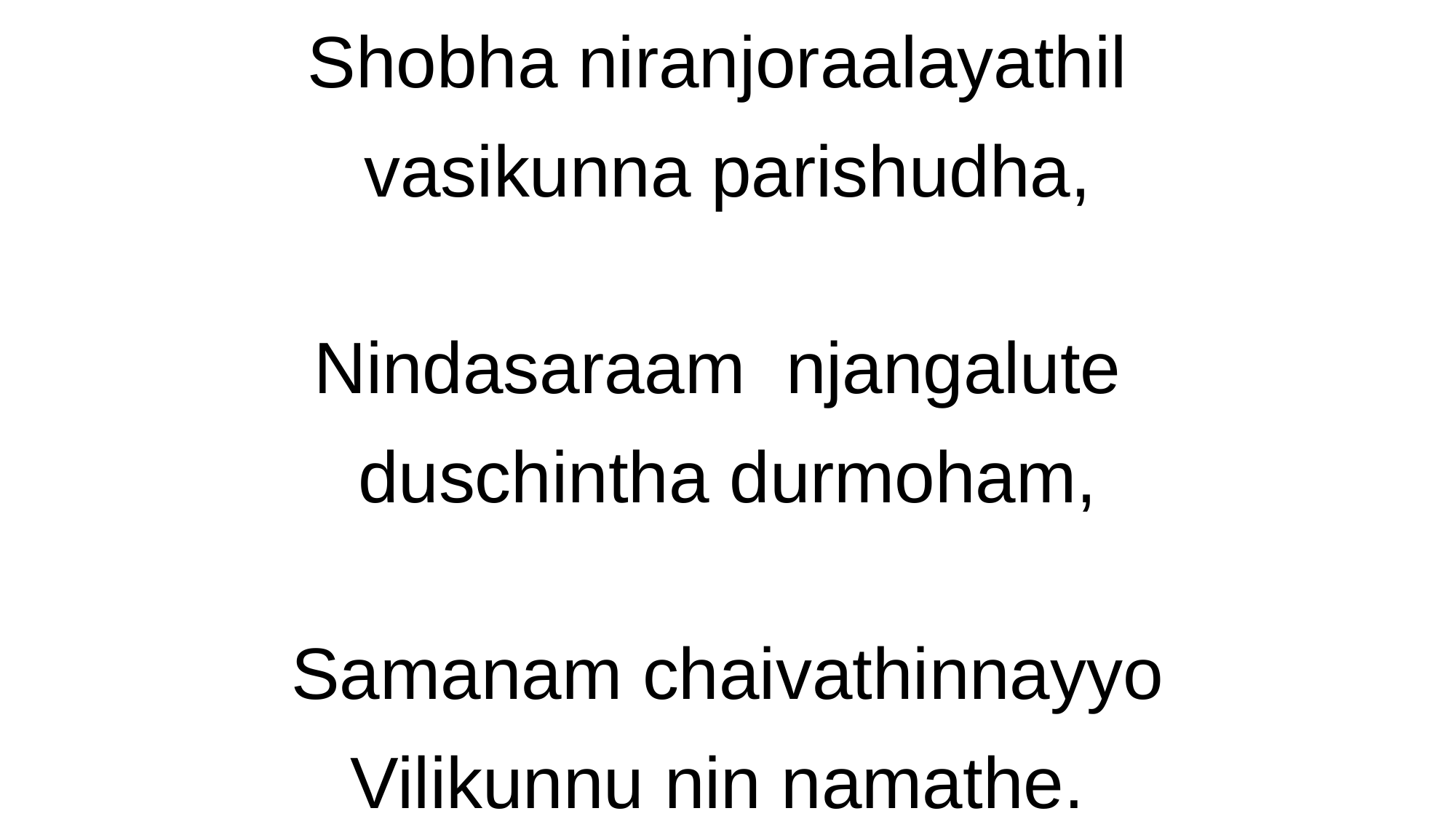

Shobha niranjoraalayathil
vasikunna parishudha,

Nindasaraam  njangalute
duschintha durmoham,

Samanam chaivathinnayyo
Vilikunnu nin namathe.